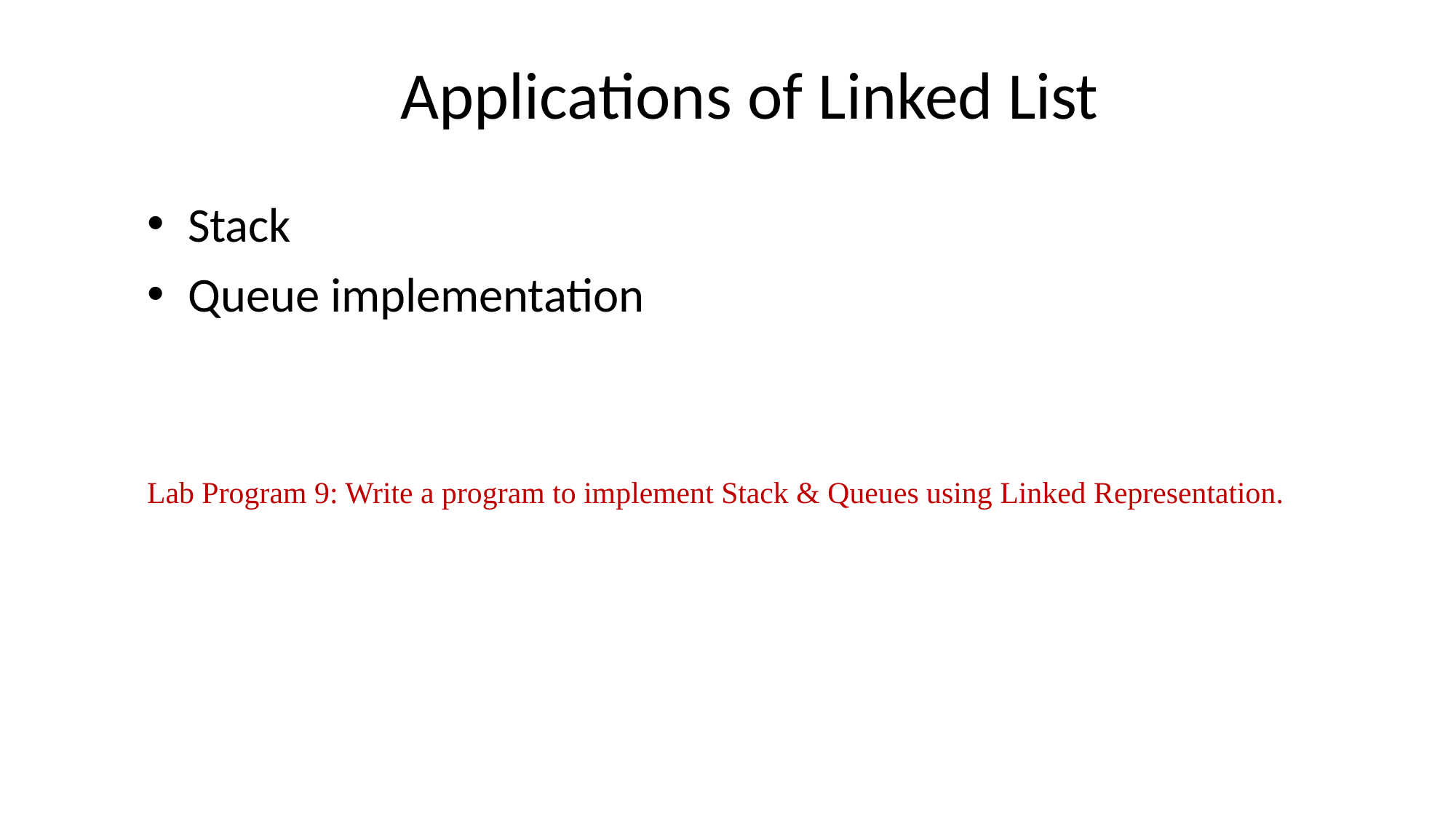

# Applications of Linked List
Stack
Queue implementation

Lab Program 9: Write a program to implement Stack & Queues using Linked Representation.